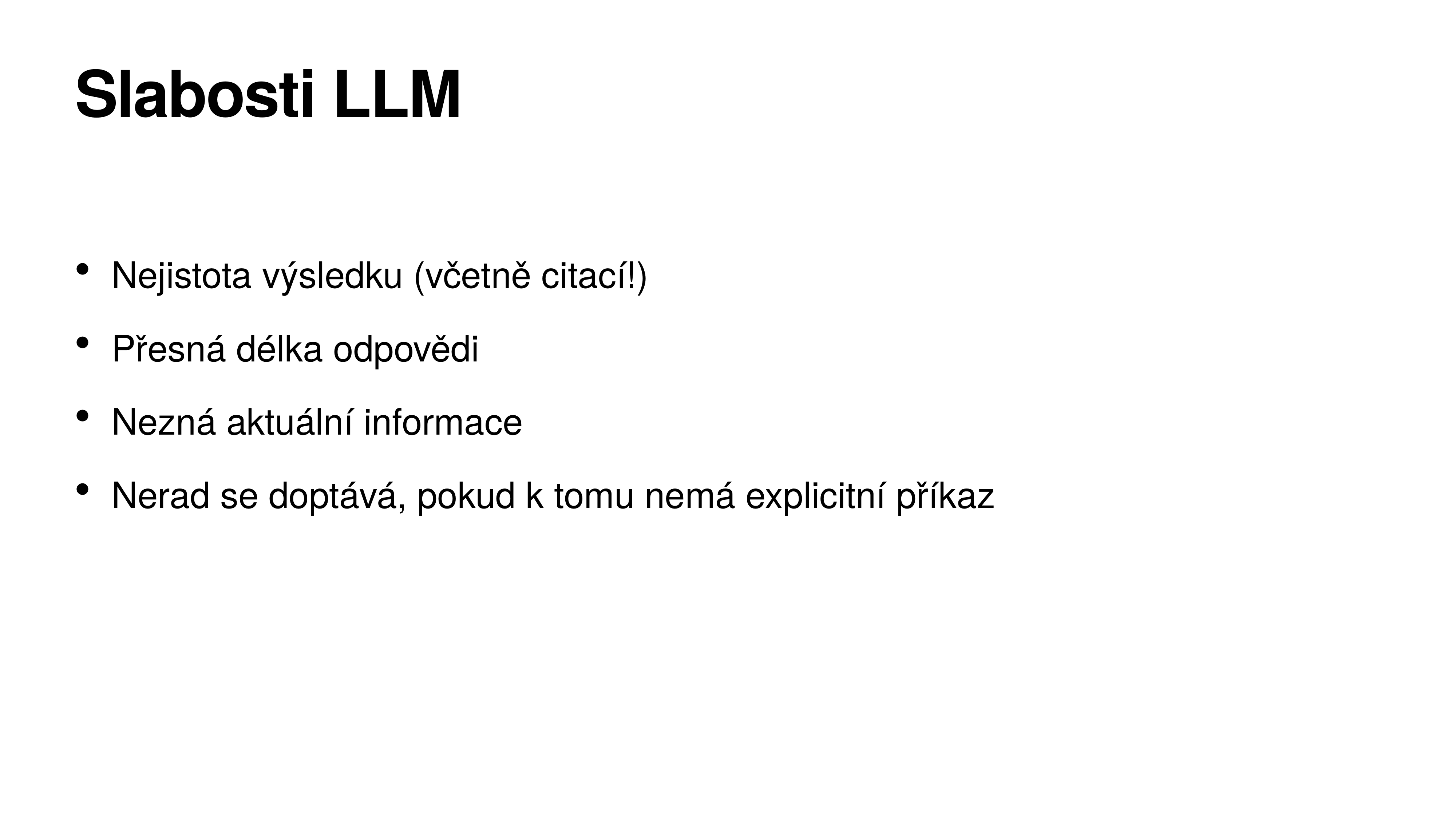

# Slabosti LLM

Nejistota výsledku (včetně citací!)
Přesná délka odpovědi
Nezná aktuální informace
Nerad se doptává, pokud k tomu nemá explicitní příkaz